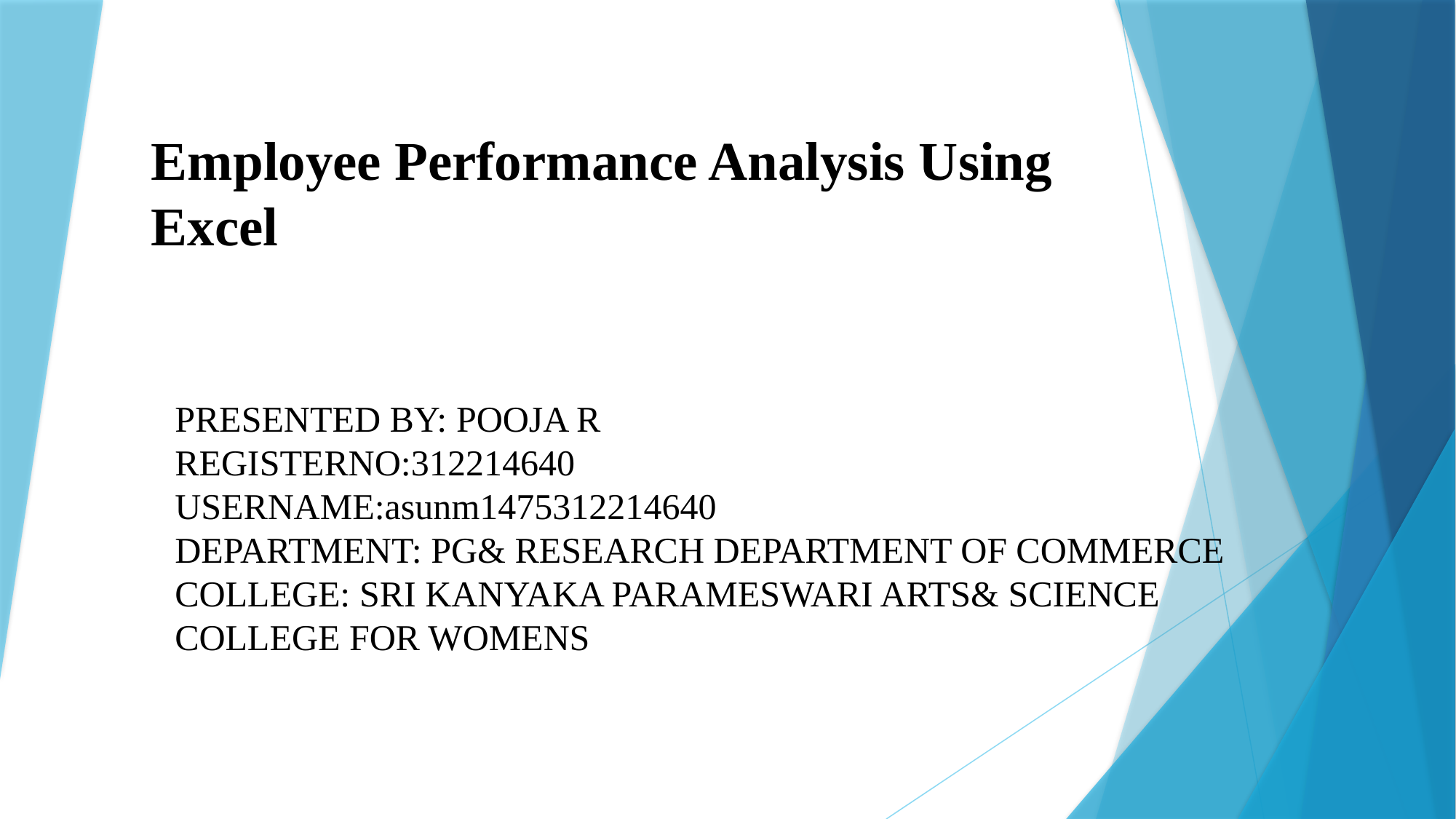

# Employee Performance Analysis Using Excel
PRESENTED BY: POOJA R
REGISTERNO:312214640
USERNAME:asunm1475312214640
DEPARTMENT: PG& RESEARCH DEPARTMENT OF COMMERCE
COLLEGE: SRI KANYAKA PARAMESWARI ARTS& SCIENCE COLLEGE FOR WOMENS